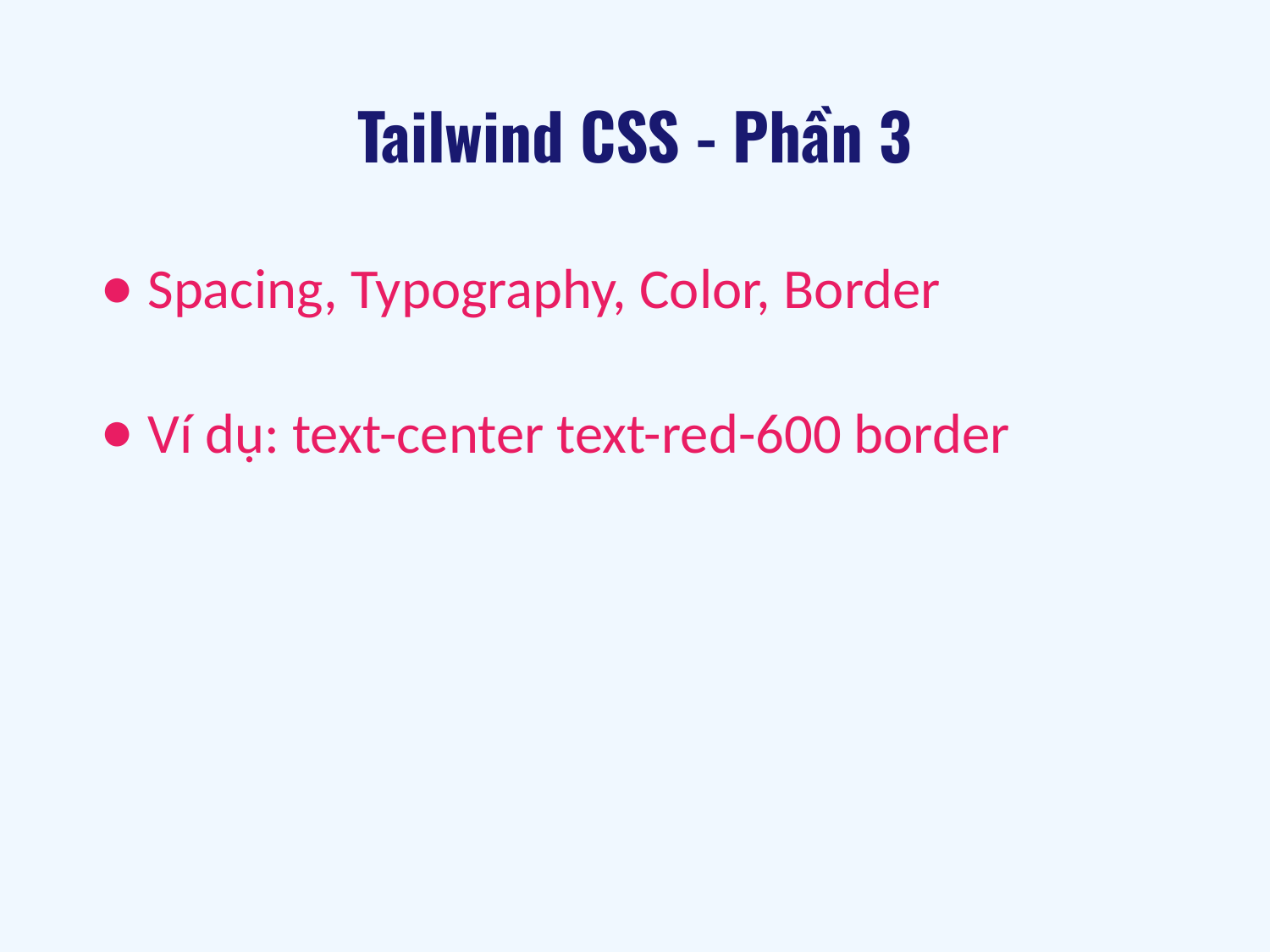

# Tailwind CSS - Phần 3
Spacing, Typography, Color, Border

Ví dụ: text-center text-red-600 border